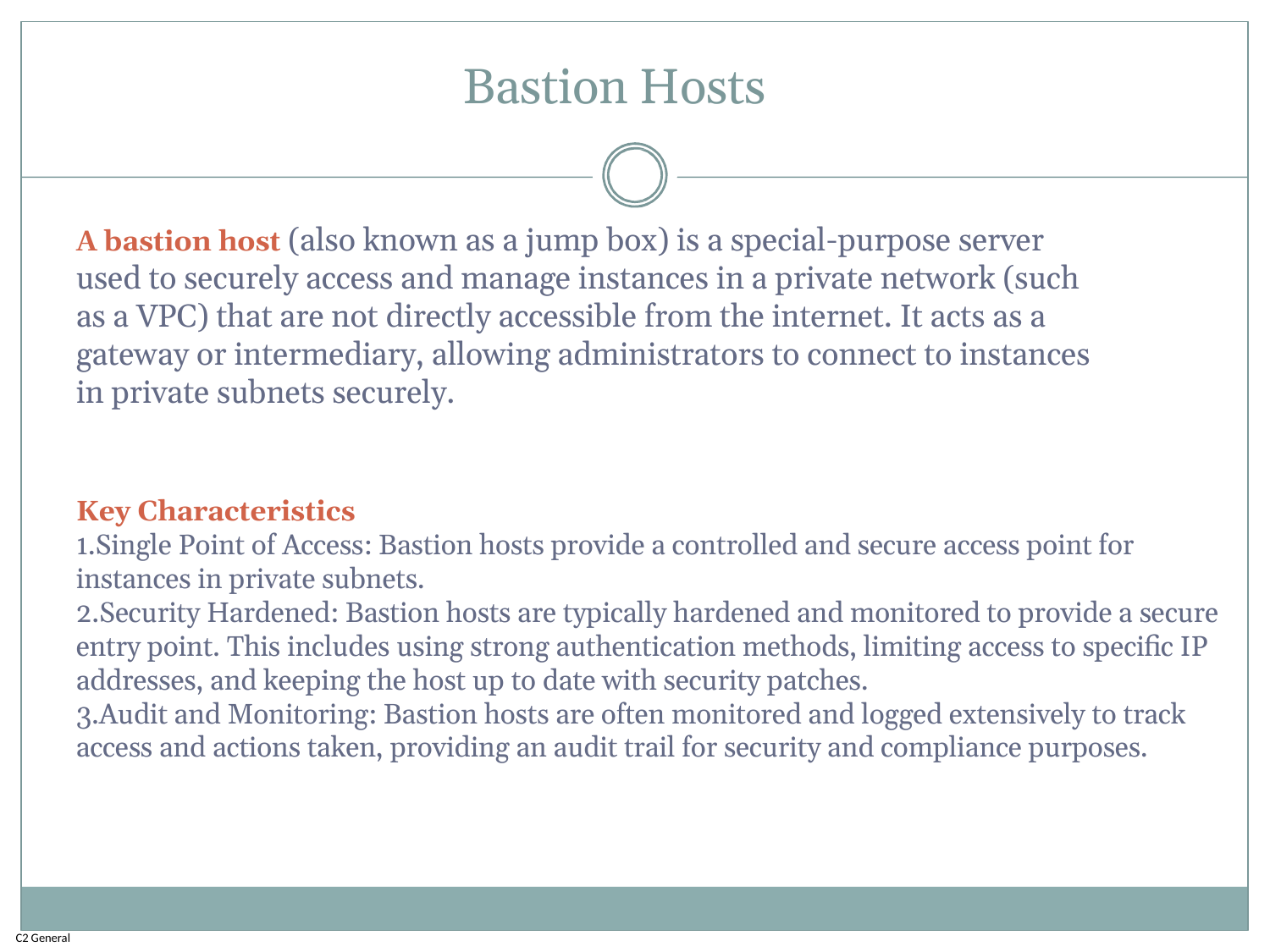

# Bastion Hosts
A bastion host (also known as a jump box) is a special-purpose server used to securely access and manage instances in a private network (such as a VPC) that are not directly accessible from the internet. It acts as a gateway or intermediary, allowing administrators to connect to instances in private subnets securely.

Key Characteristics
Single Point of Access: Bastion hosts provide a controlled and secure access point for instances in private subnets.
Security Hardened: Bastion hosts are typically hardened and monitored to provide a secure entry point. This includes using strong authentication methods, limiting access to specific IP addresses, and keeping the host up to date with security patches.
Audit and Monitoring: Bastion hosts are often monitored and logged extensively to track access and actions taken, providing an audit trail for security and compliance purposes.